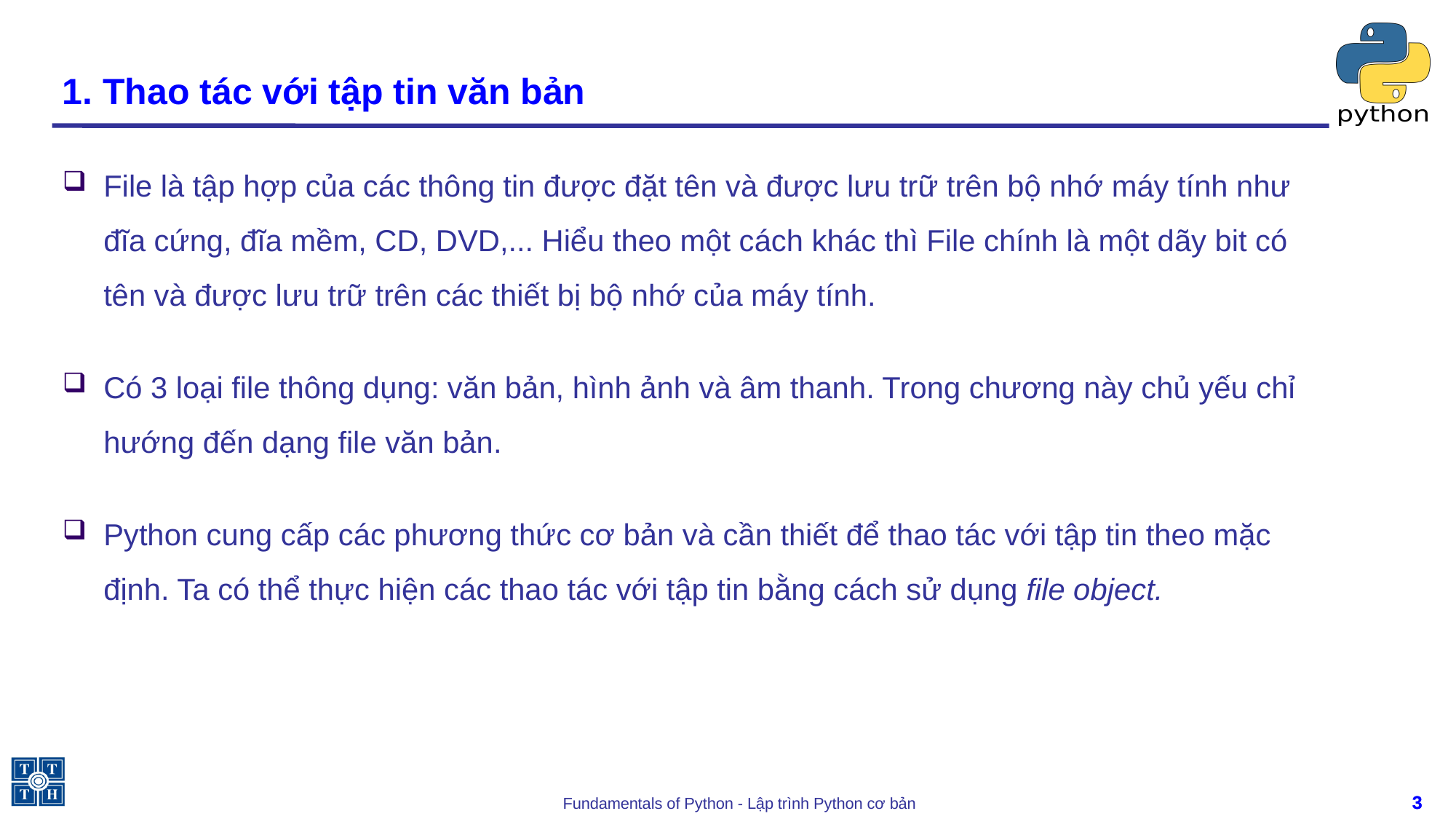

# 1. Thao tác với tập tin văn bản
File là tập hợp của các thông tin được đặt tên và được lưu trữ trên bộ nhớ máy tính như đĩa cứng, đĩa mềm, CD, DVD,... Hiểu theo một cách khác thì File chính là một dãy bit có tên và được lưu trữ trên các thiết bị bộ nhớ của máy tính.
Có 3 loại file thông dụng: văn bản, hình ảnh và âm thanh. Trong chương này chủ yếu chỉ hướng đến dạng file văn bản.
Python cung cấp các phương thức cơ bản và cần thiết để thao tác với tập tin theo mặc định. Ta có thể thực hiện các thao tác với tập tin bằng cách sử dụng file object.